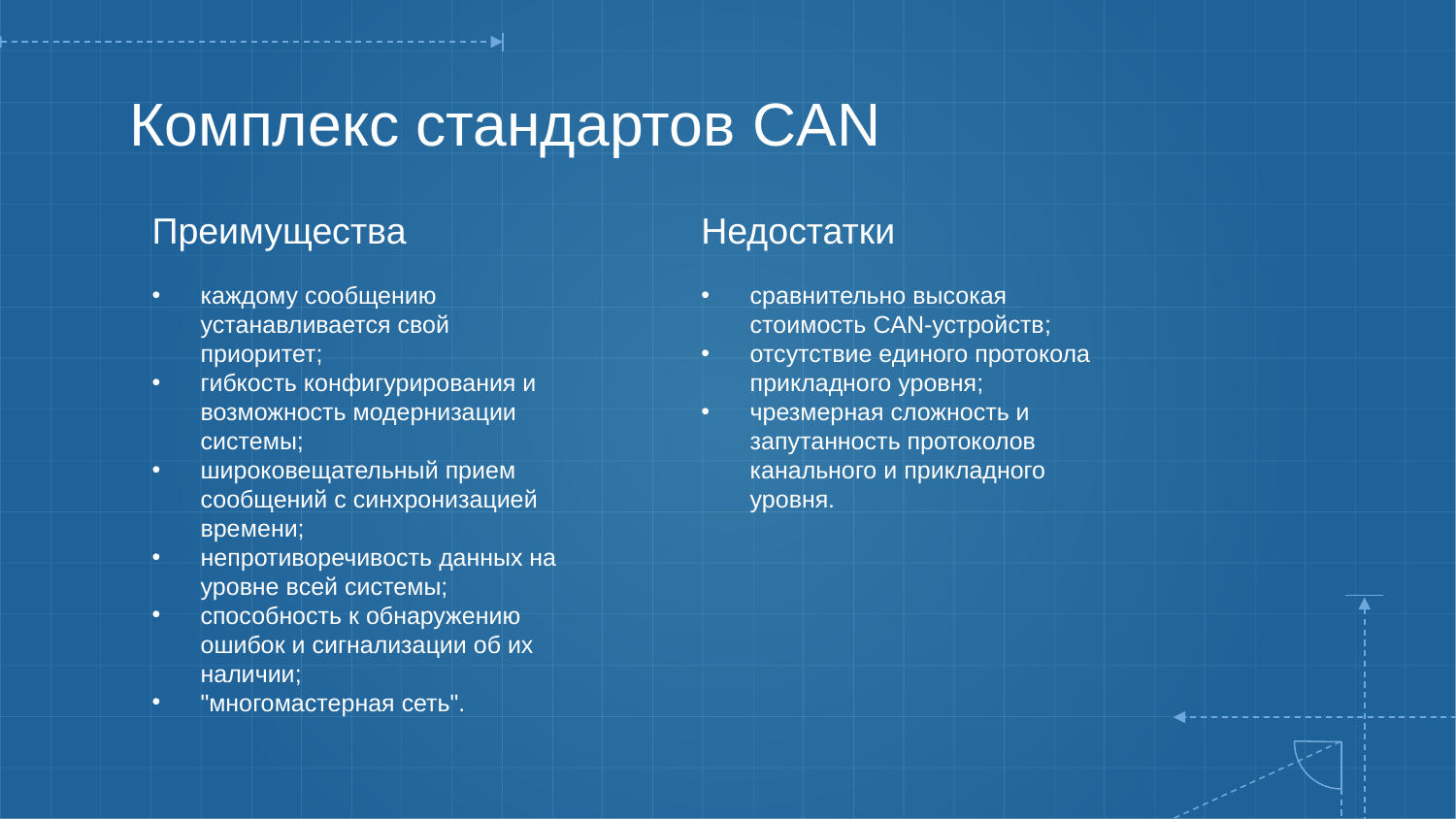

# Комплекс стандартов CAN
Преимущества
Недостатки
каждому сообщению устанавливается свой приоритет;
гибкость конфигурирования и возможность модернизации системы;
широковещательный прием сообщений с синхронизацией времени;
непротиворечивость данных на уровне всей системы;
способность к обнаружению ошибок и сигнализации об их наличии;
"многомастерная сеть".
сравнительно высокая стоимость CAN-устройств;
отсутствие единого протокола прикладного уровня;
чрезмерная сложность и запутанность протоколов канального и прикладного уровня.